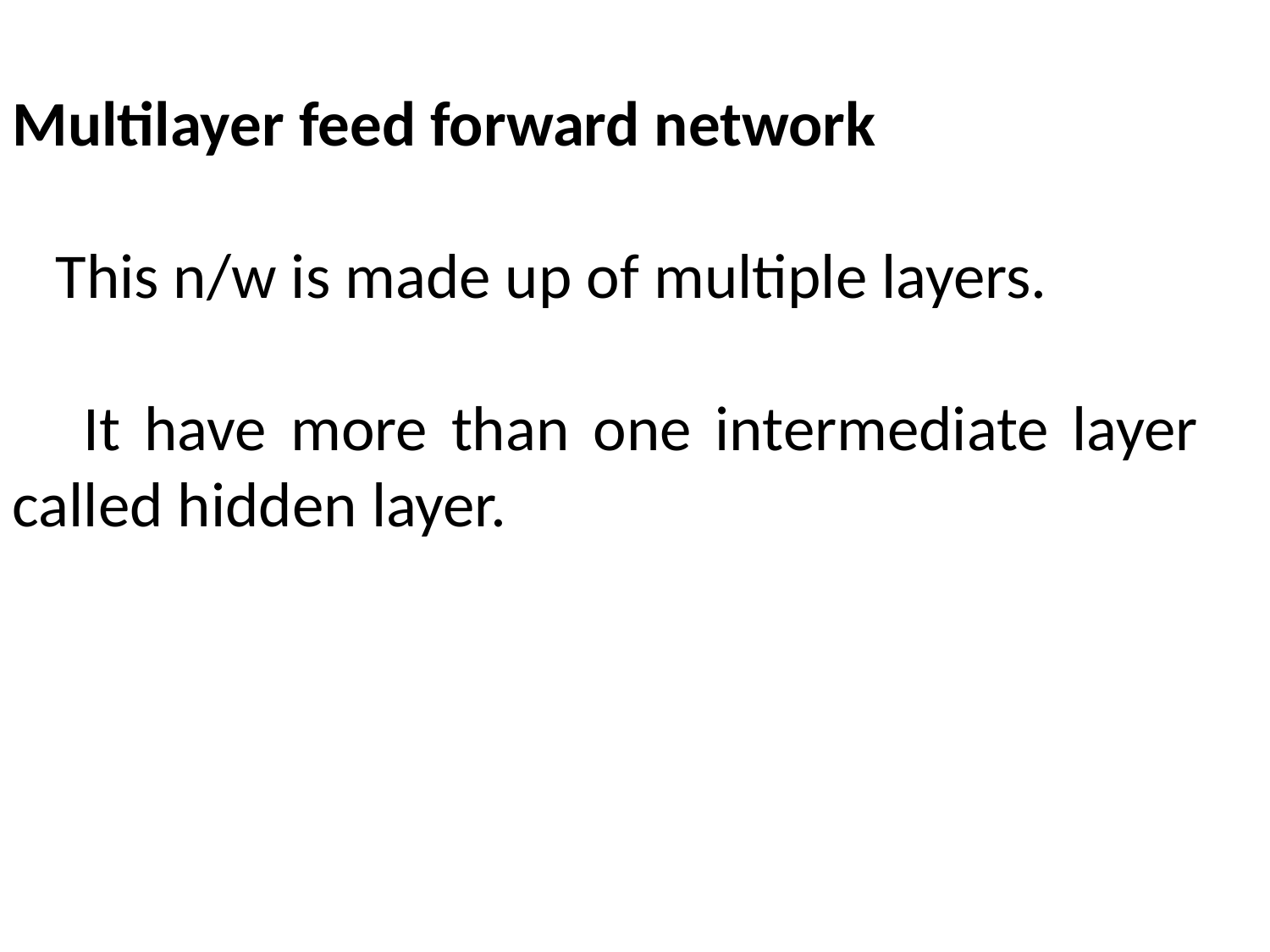

Multilayer feed forward network

   This n/w is made up of multiple layers.

   It have more than one intermediate layer  	called hidden layer.